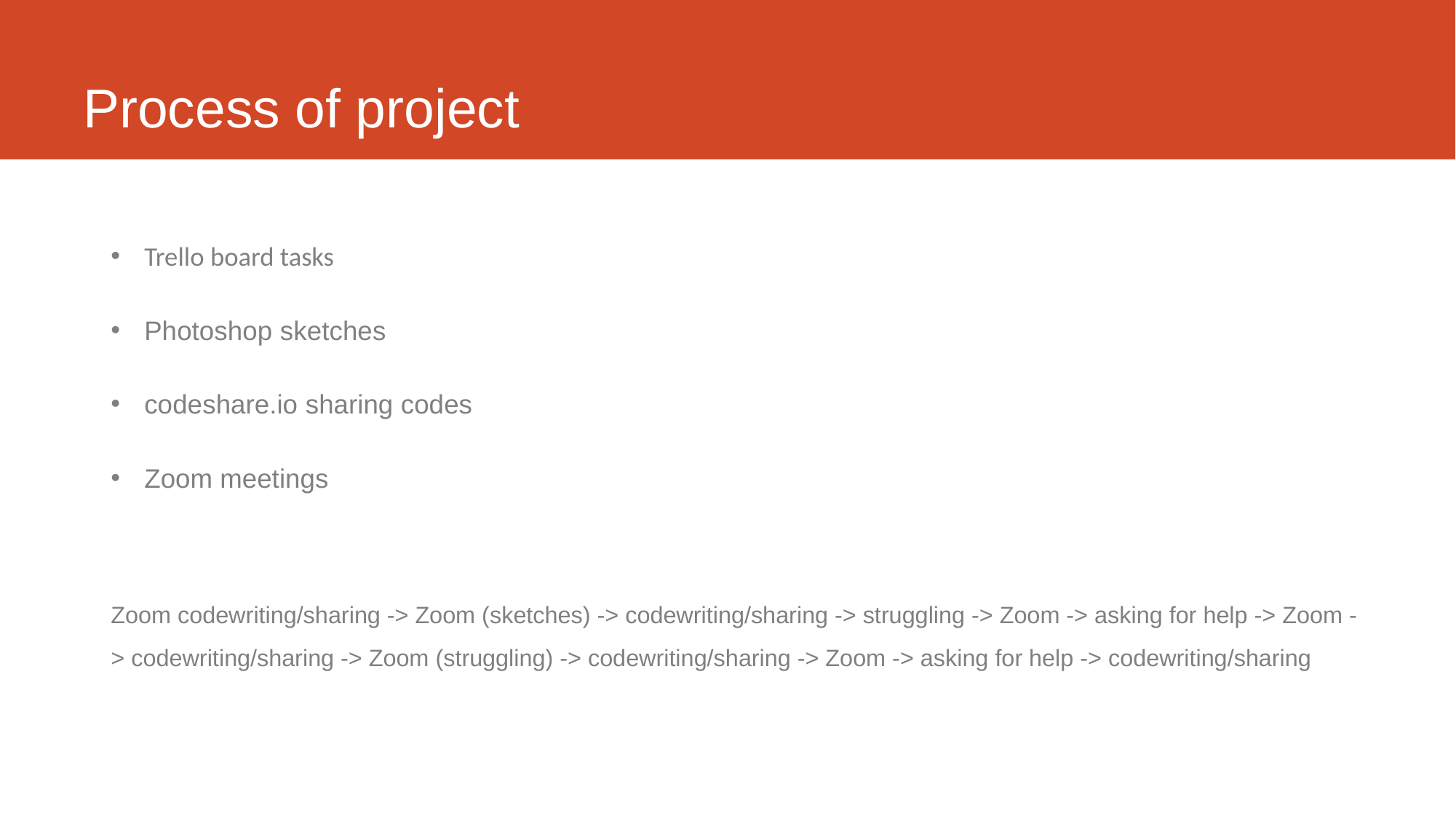

# Process of project
Trello board tasks
Photoshop sketches
codeshare.io sharing codes
Zoom meetings

Zoom codewriting/sharing -> Zoom (sketches) -> codewriting/sharing -> struggling -> Zoom -> asking for help -> Zoom -> codewriting/sharing -> Zoom (struggling) -> codewriting/sharing -> Zoom -> asking for help -> codewriting/sharing